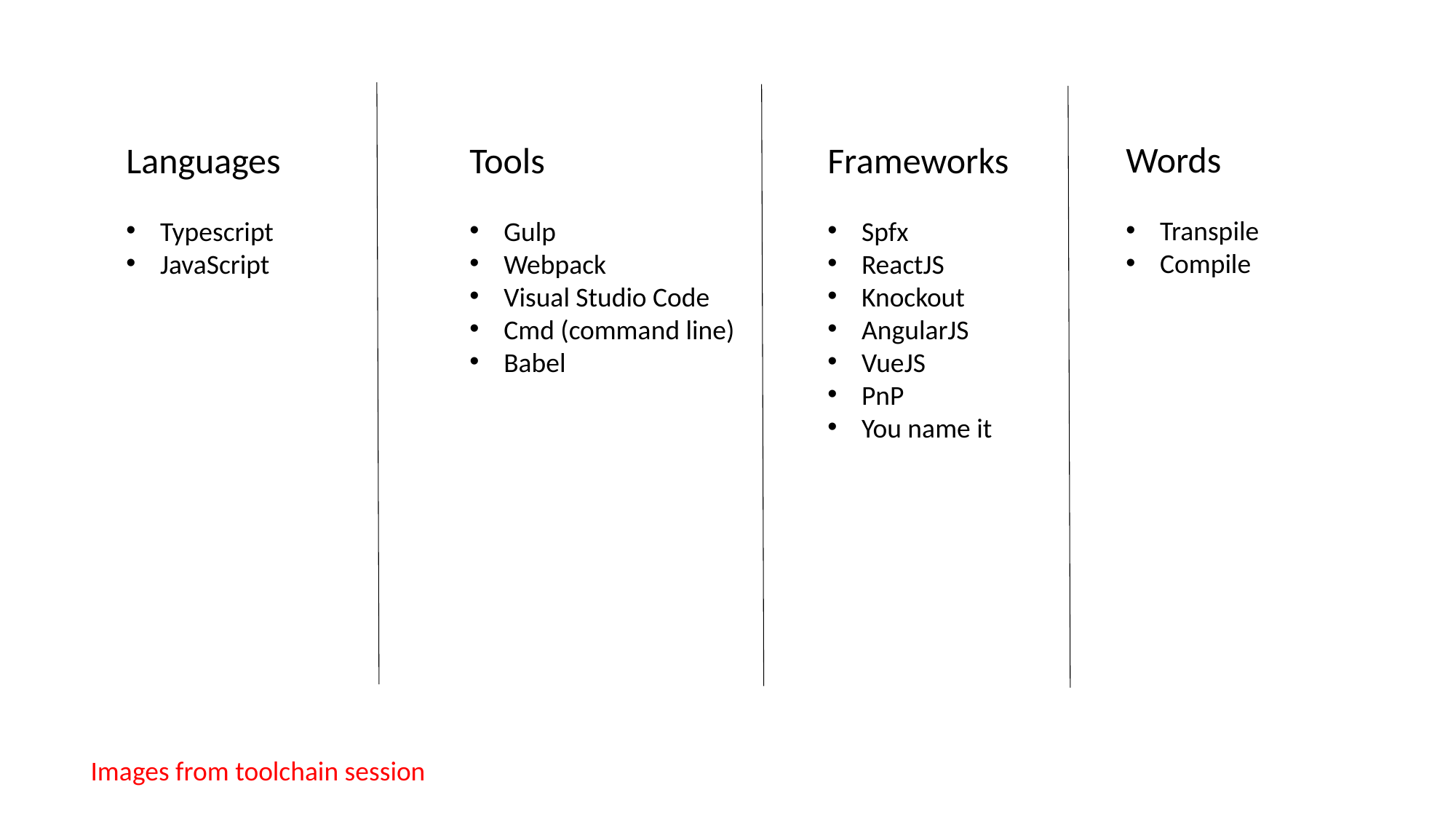

Words

Transpile
Compile

Languages

Typescript
JavaScript

Tools

Gulp
Webpack
Visual Studio Code
Cmd (command line)
Babel

Frameworks

Spfx
ReactJS
Knockout
AngularJS
VueJS
PnP
You name it

Images from toolchain session